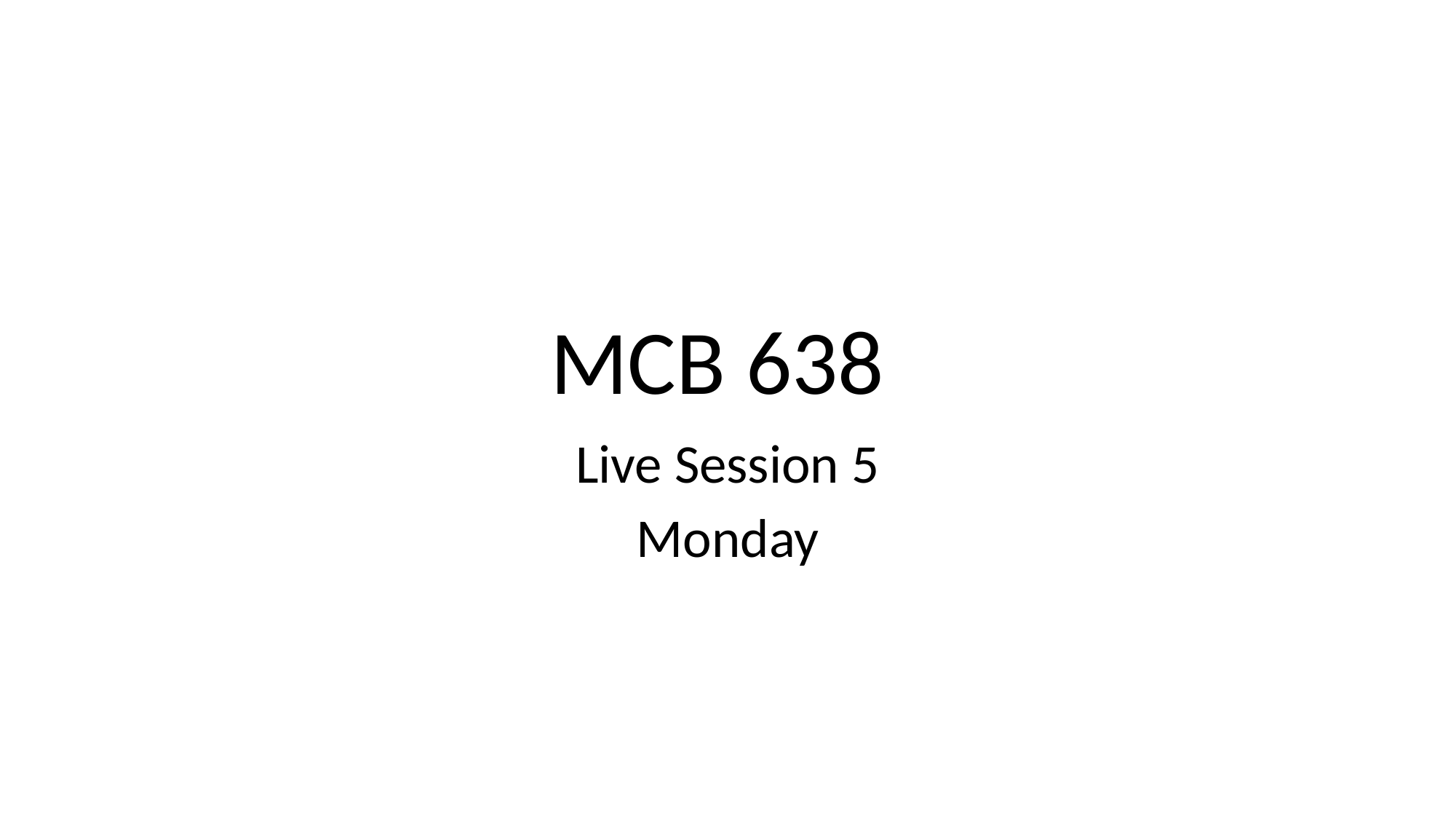

# MCB 638
Live Session 5
Monday